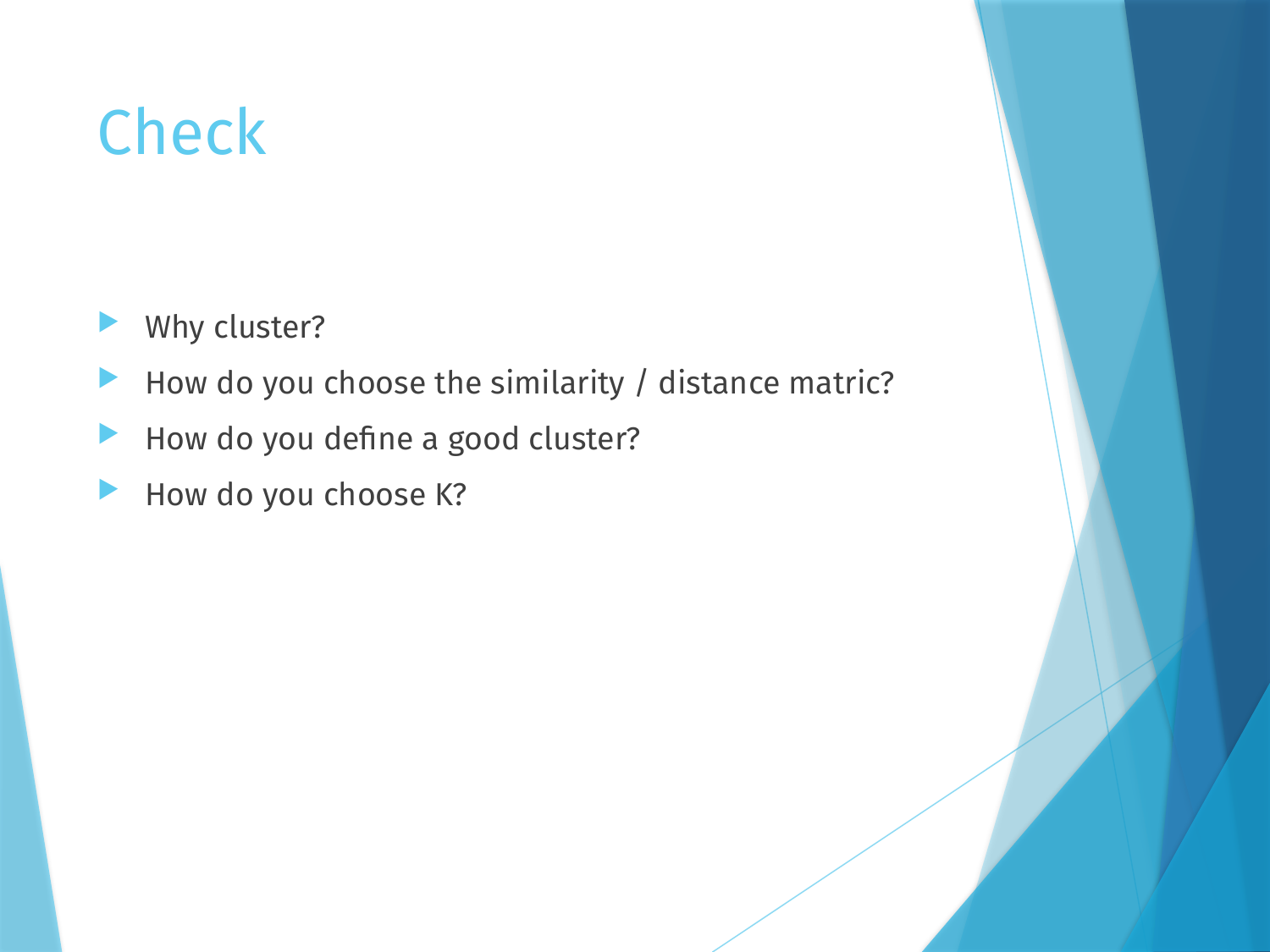

# Check
Why cluster?
How do you choose the similarity / distance matric?
How do you define a good cluster?
How do you choose K?